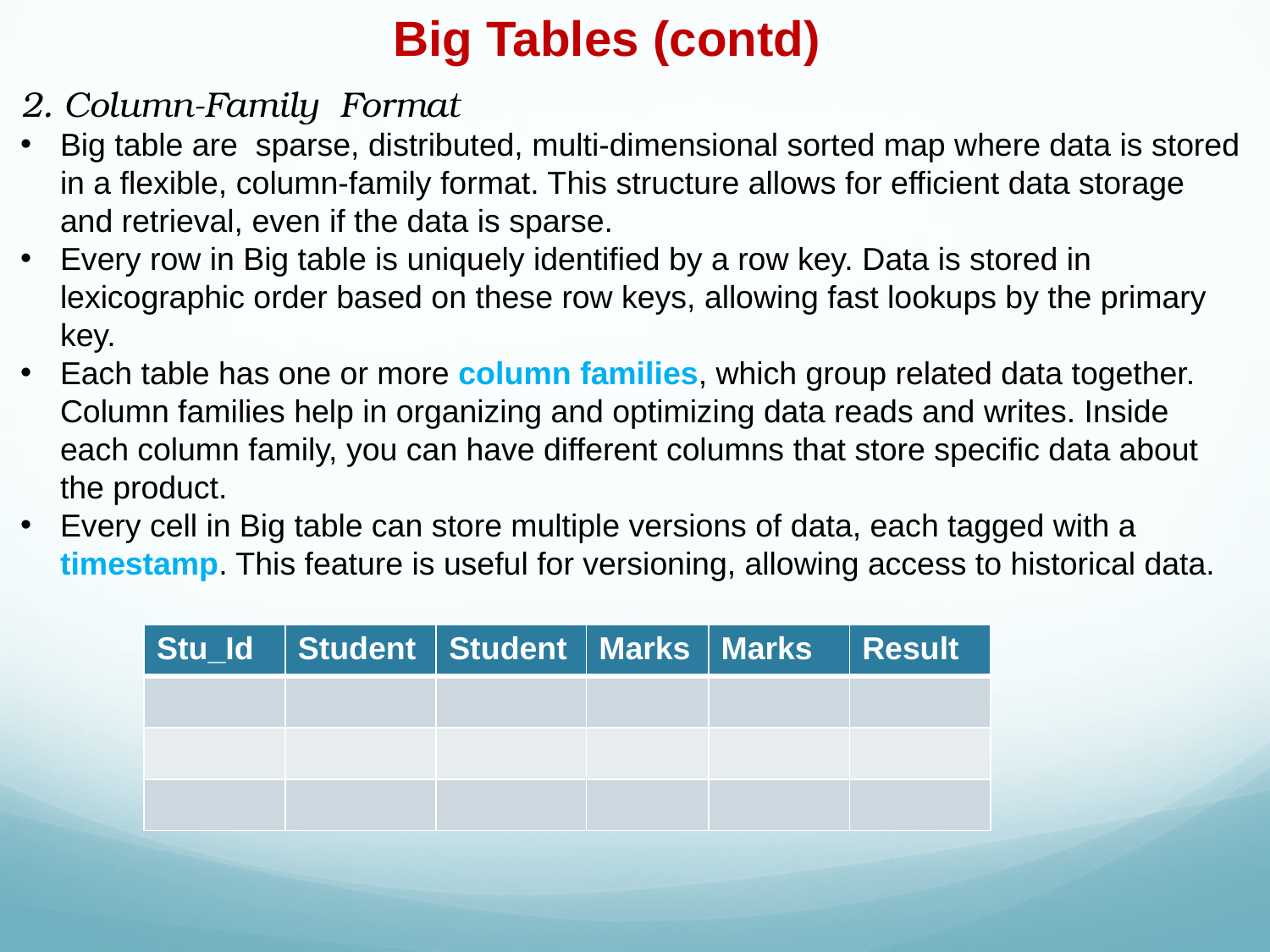

Big Tables (contd)
2. Column-Family  Format
Big table are  sparse, distributed, multi-dimensional sorted map where data is stored in a flexible, column-family format. This structure allows for efficient data storage and retrieval, even if the data is sparse.
Every row in Big table is uniquely identified by a row key. Data is stored in lexicographic order based on these row keys, allowing fast lookups by the primary key.
Each table has one or more column families, which group related data together. Column families help in organizing and optimizing data reads and writes. Inside each column family, you can have different columns that store specific data about the product.
Every cell in Big table can store multiple versions of data, each tagged with a timestamp. This feature is useful for versioning, allowing access to historical data.
| Stu\_Id | Student | Student | Marks | Marks | Result |
| --- | --- | --- | --- | --- | --- |
|  |  |  |  |  |  |
|  |  |  |  |  |  |
|  |  |  |  |  |  |